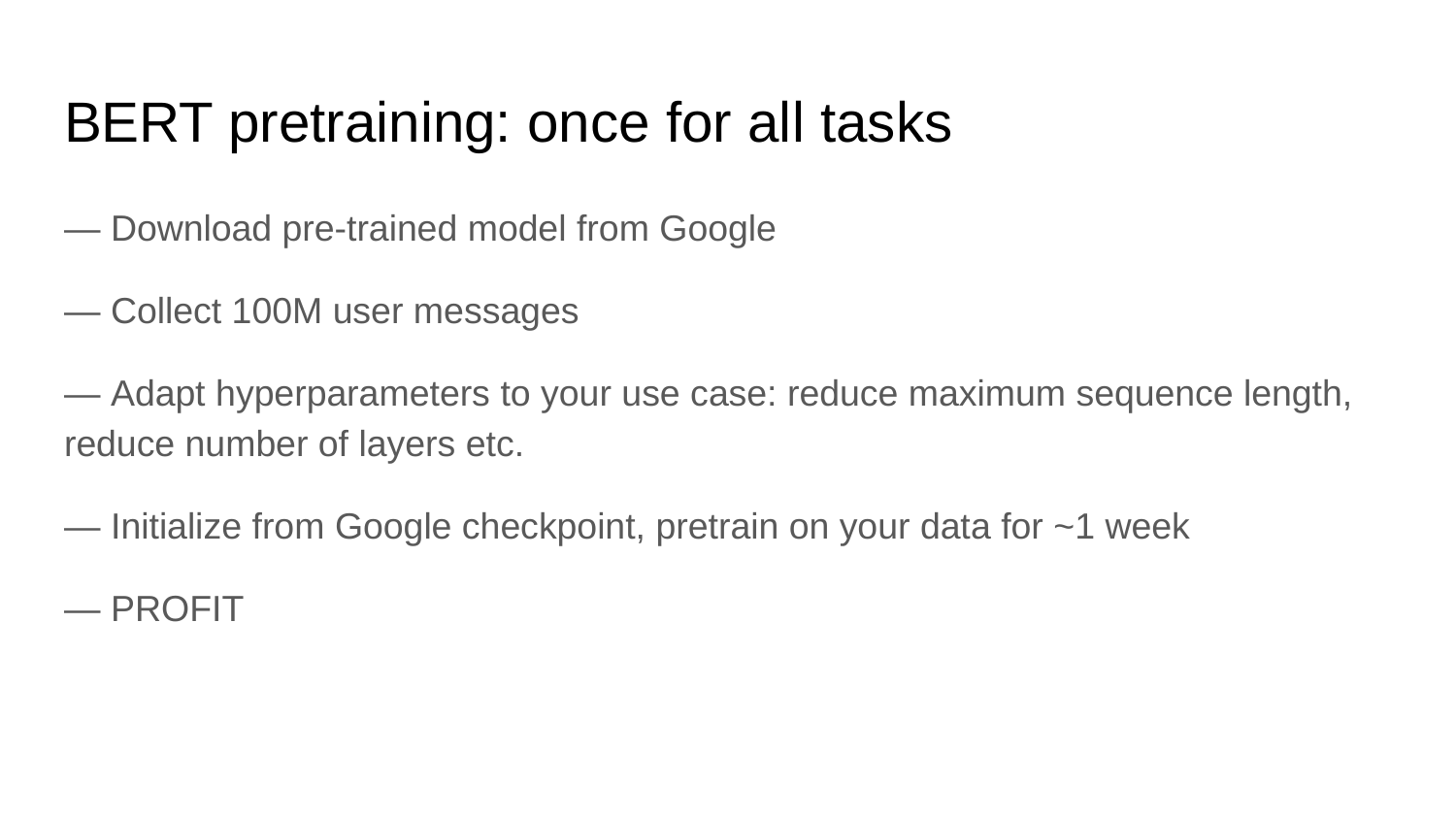

# BERT pretraining: once for all tasks
— Download pre-trained model from Google
— Collect 100M user messages
— Adapt hyperparameters to your use case: reduce maximum sequence length, reduce number of layers etc.
— Initialize from Google checkpoint, pretrain on your data for ~1 week
— PROFIT